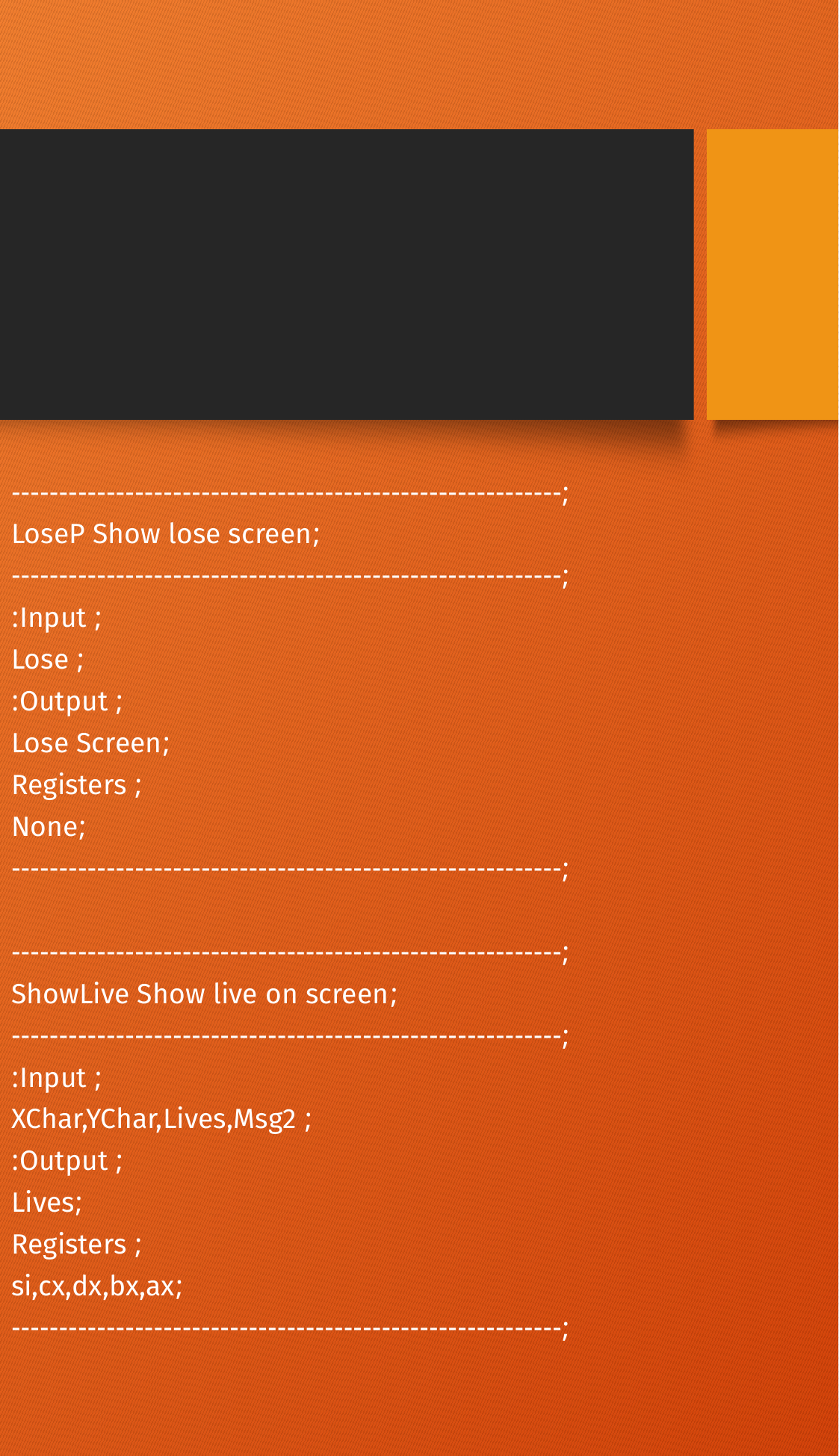

;----------------------------------------------------------
;LoseP Show lose screen
;----------------------------------------------------------
; Input:
; Lose
; Output:
;Lose Screen
; Registers
;None
;----------------------------------------------------------

;----------------------------------------------------------
;ShowLive Show live on screen
;----------------------------------------------------------
; Input:
; XChar,YChar,Lives,Msg2
; Output:
;Lives
; Registers
;si,cx,dx,bx,ax
;----------------------------------------------------------